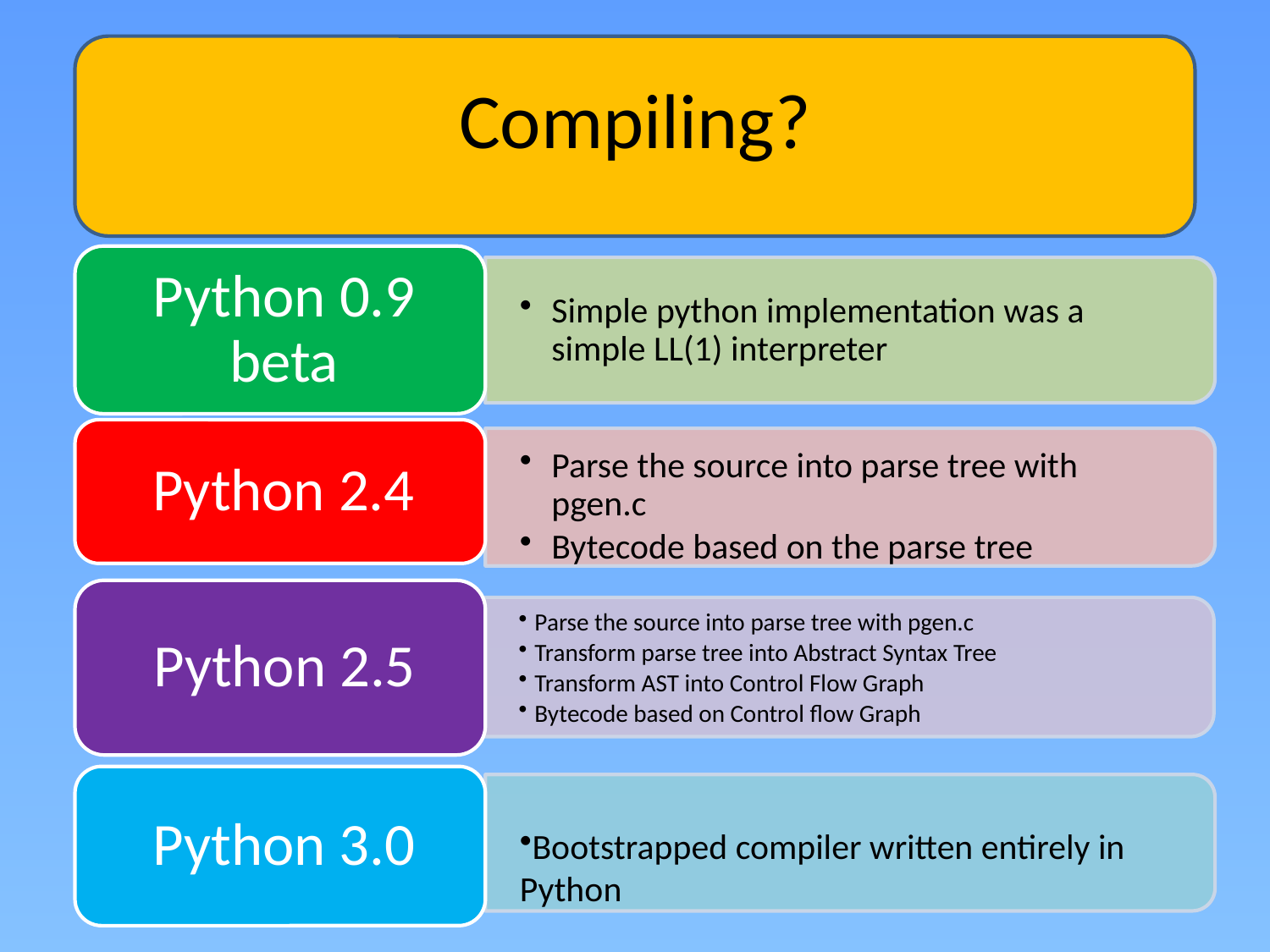

# Compiling?

Simple python implementation was a simple LL(1) interpreter
Python 0.9 beta

Parse the source into parse tree with pgen.c
Bytecode based on the parse tree

Python 2.4

Parse the source into parse tree with pgen.c
Transform parse tree into Abstract Syntax Tree
Transform AST into Control Flow Graph
Bytecode based on Control flow Graph

Python 2.5

Bootstrapped compiler written entirely in Python
Python 3.0